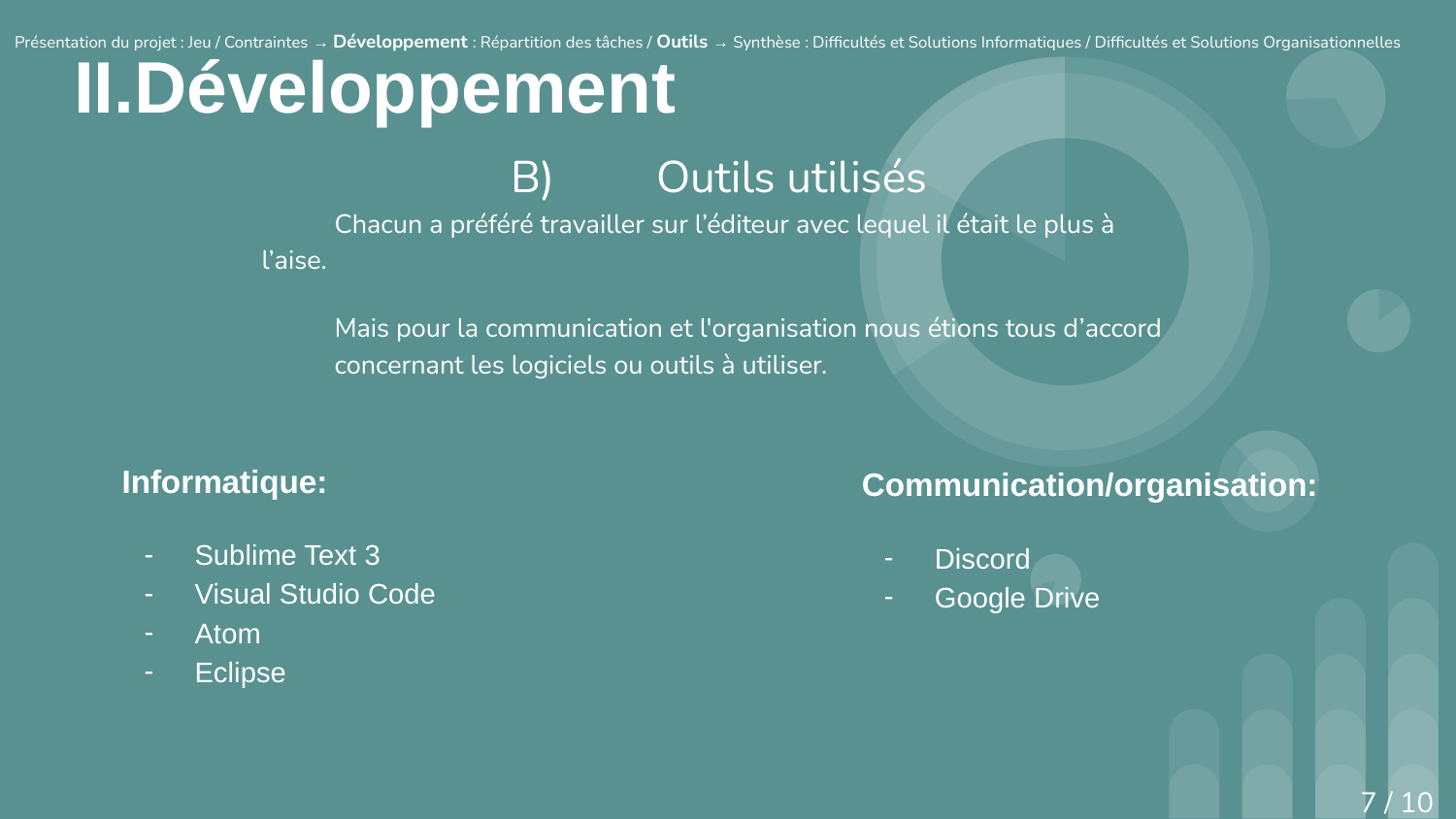

# II.Développement
Présentation du projet : Jeu / Contraintes → Développement : Répartition des tâches / Outils → Synthèse : Difficultés et Solutions Informatiques / Difficultés et Solutions Organisationnelles
B)	Outils utilisés
Chacun a préféré travailler sur l’éditeur avec lequel il était le plus à l’aise.
Mais pour la communication et l'organisation nous étions tous d’accord concernant les logiciels ou outils à utiliser.

Informatique:
Sublime Text 3
Visual Studio Code
Atom
Eclipse

Communication/organisation:
Discord
Google Drive
7 / 10